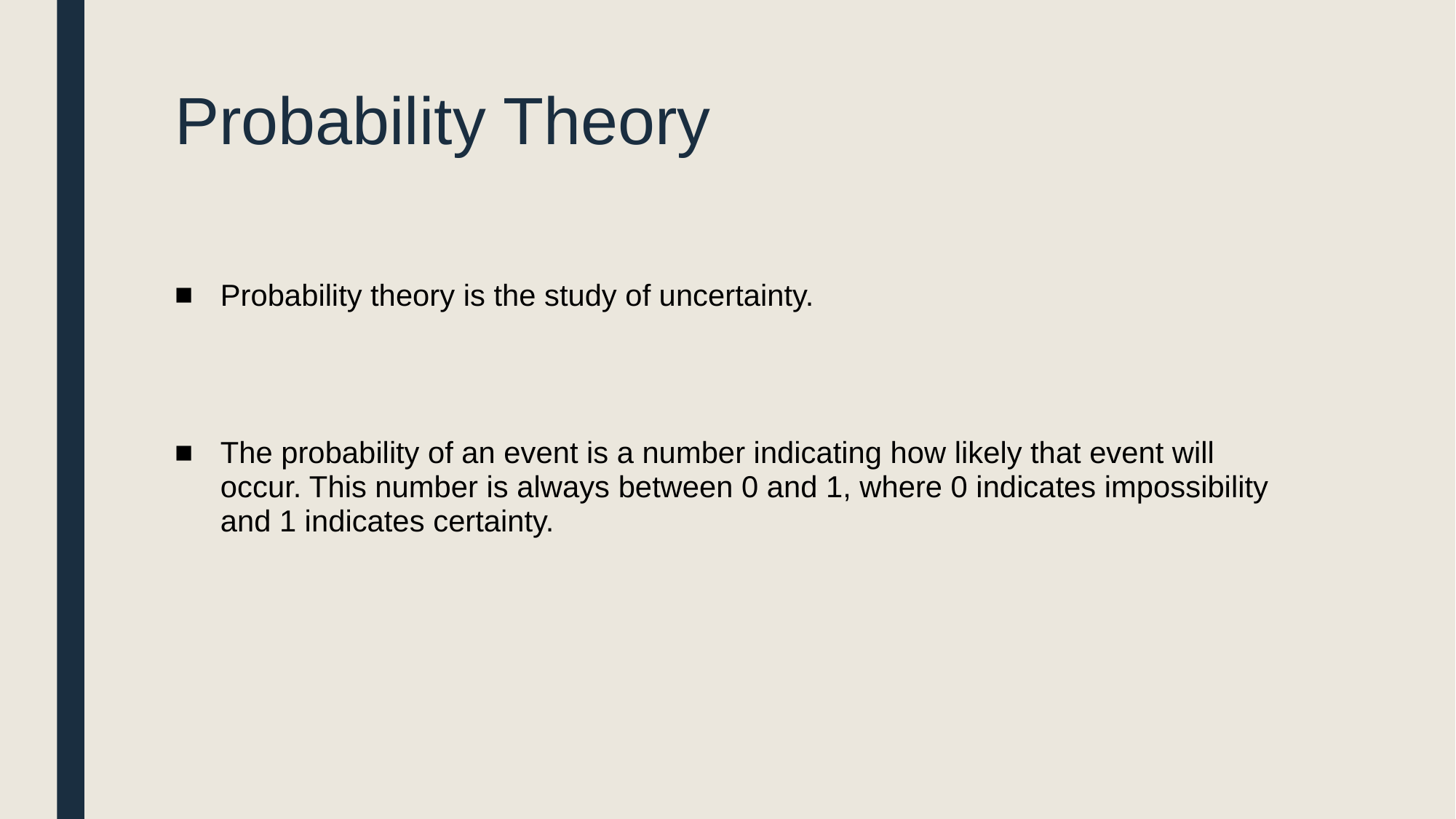

# Probability Theory
Probability theory is the study of uncertainty.

The probability of an event is a number indicating how likely that event will occur. This number is always between 0 and 1, where 0 indicates impossibility and 1 indicates certainty.